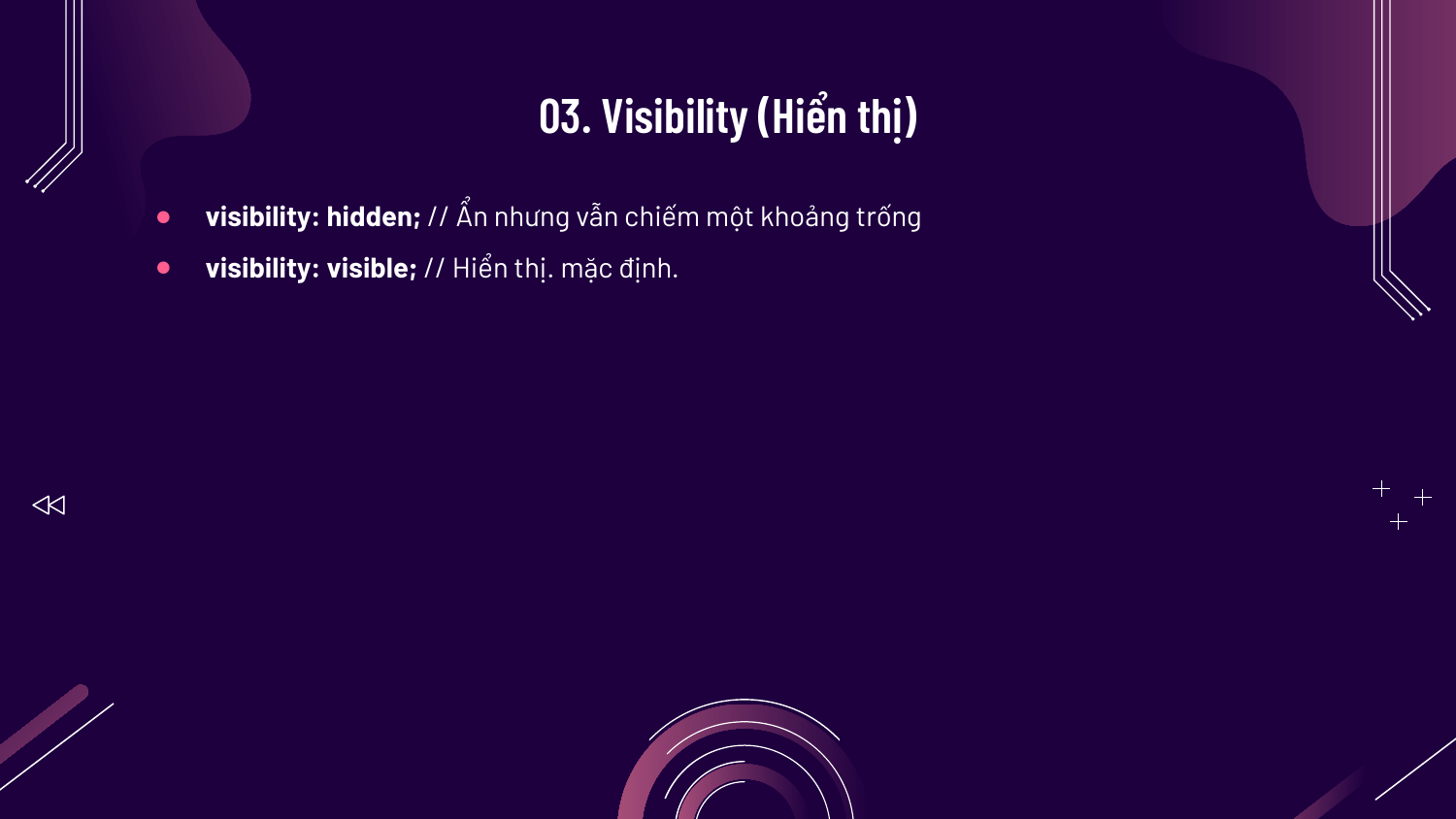

# 03. Visibility (Hiển thị)
visibility: hidden; // Ẩn nhưng vẫn chiếm một khoảng trống
visibility: visible; // Hiển thị. mặc định.